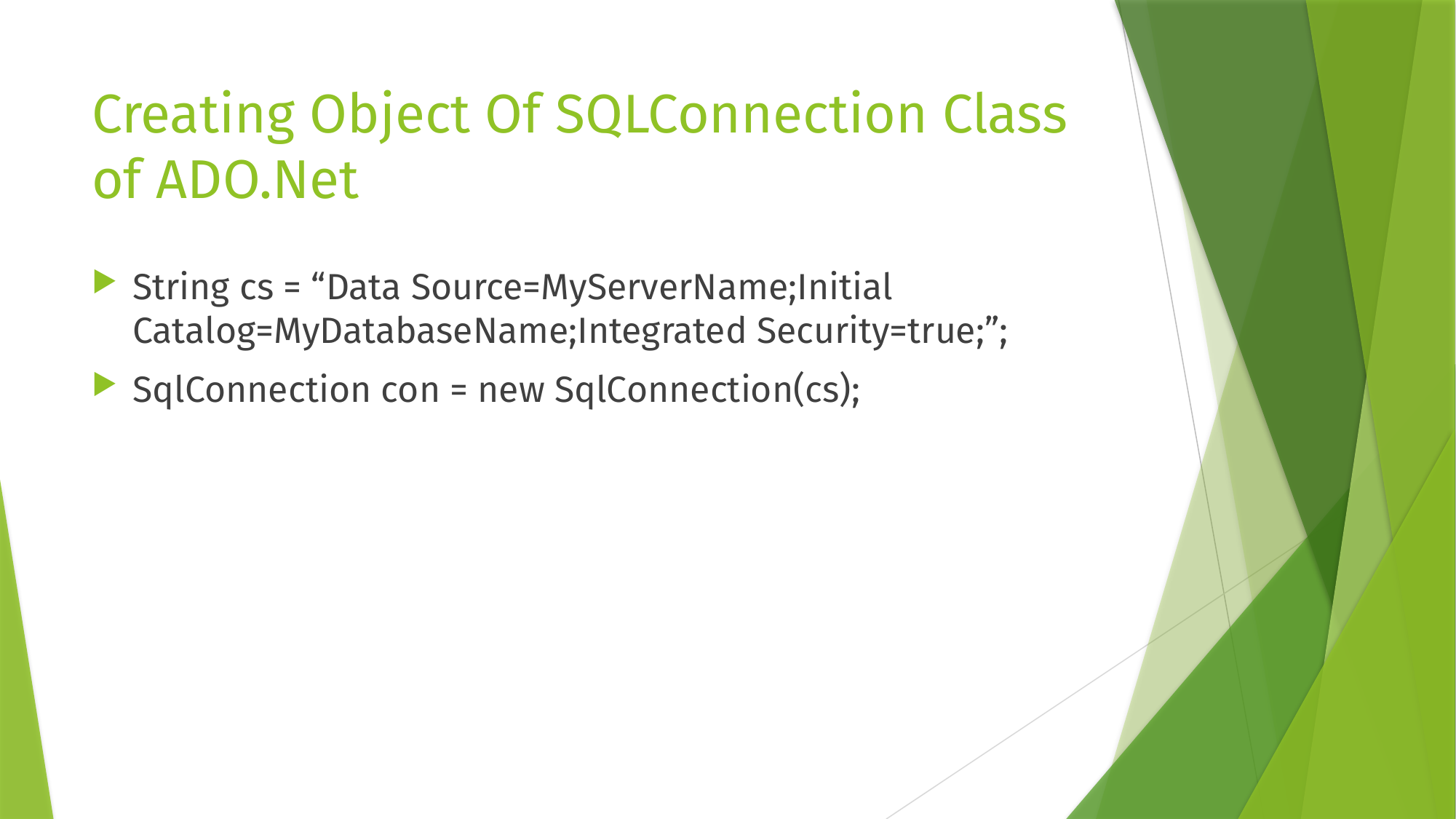

# Creating Object Of SQLConnection Class of ADO.Net
String cs = “Data Source=MyServerName;Initial Catalog=MyDatabaseName;Integrated Security=true;”;
SqlConnection con = new SqlConnection(cs);